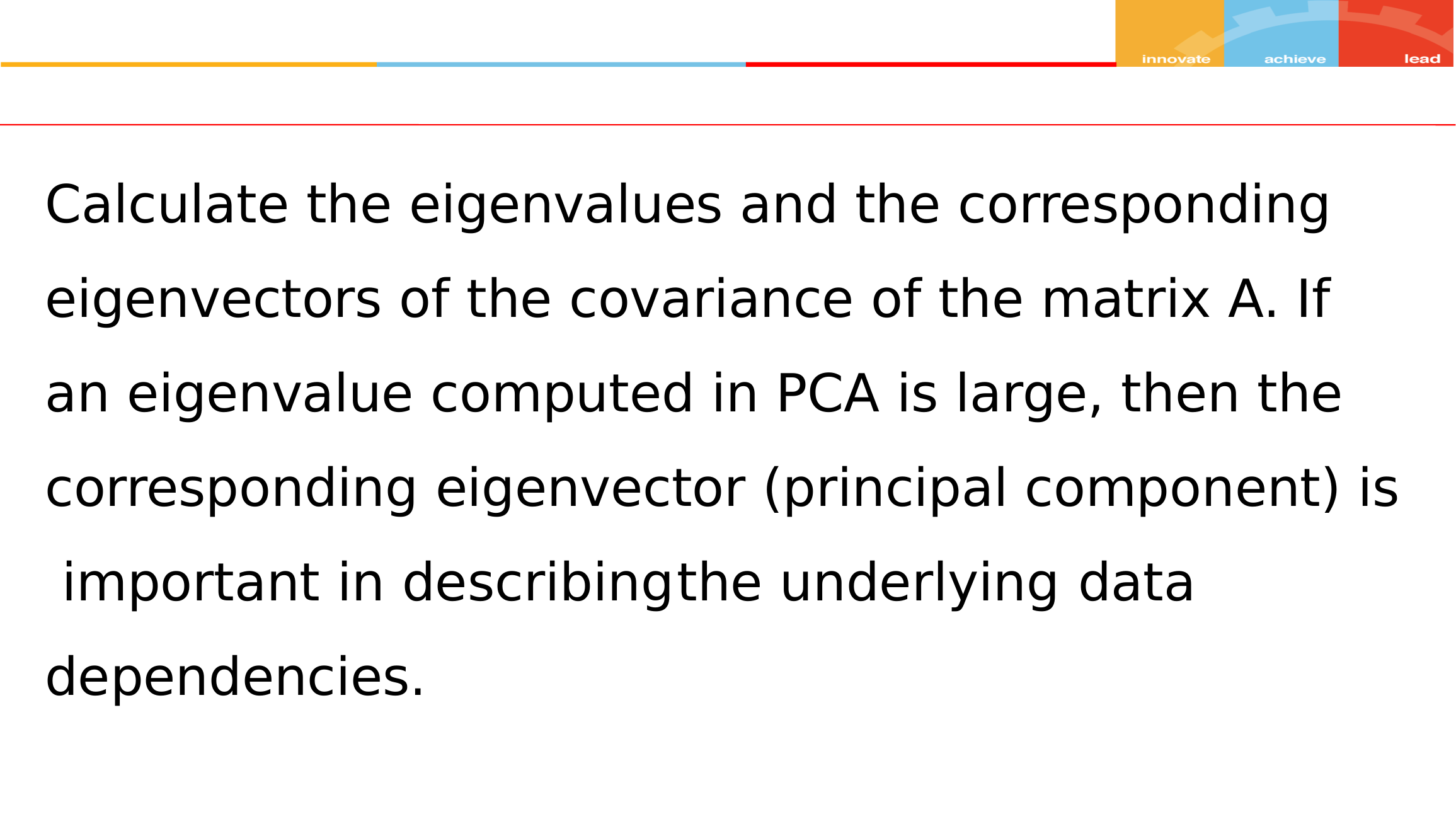

#

Calculate the eigenvalues and the corresponding  eigenvectors of the covariance of the matrix A. If  an eigenvalue computed in PCA is large, then the  corresponding eigenvector (principal component) is  important in describing	the underlying	data  dependencies.
|